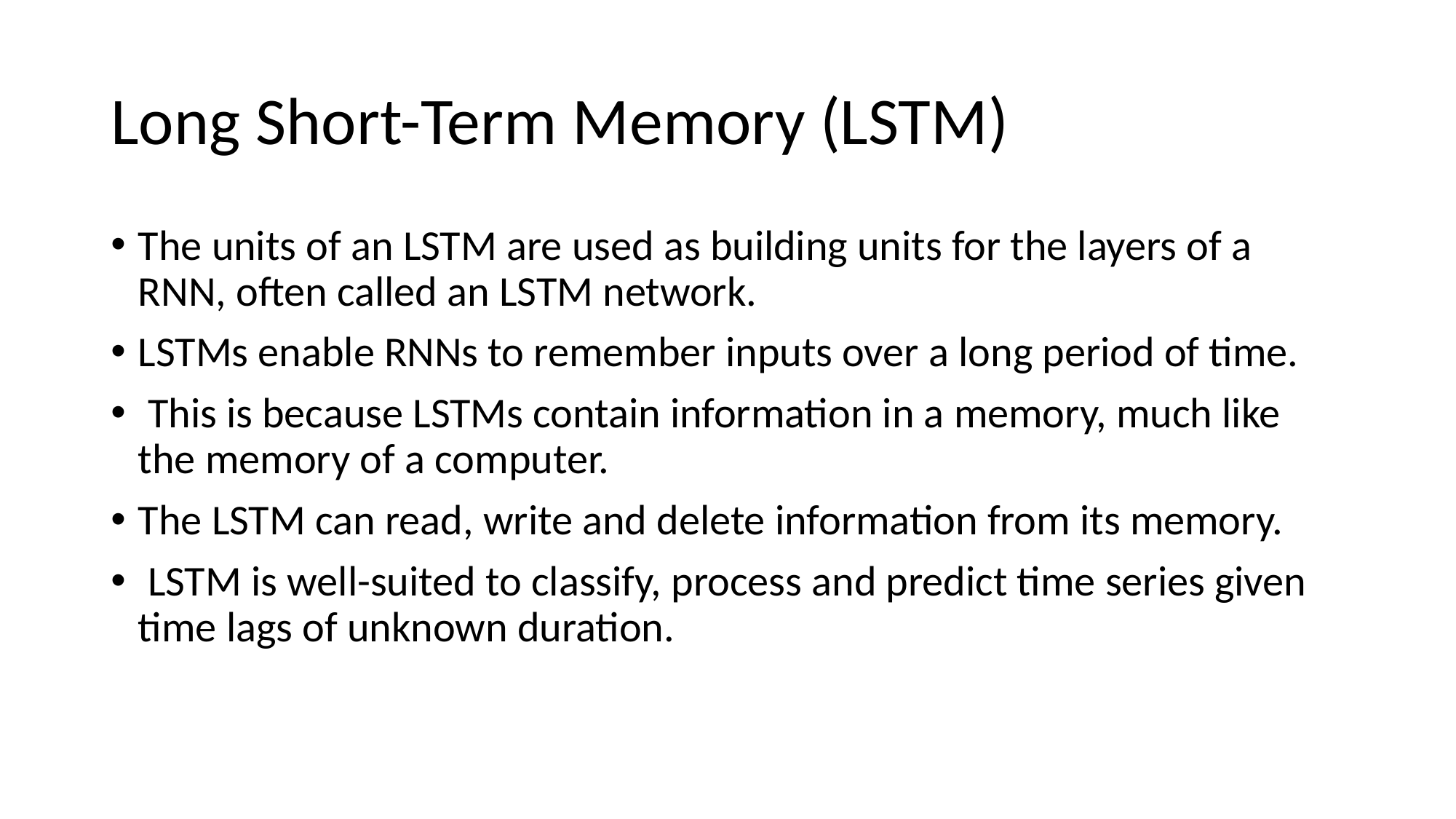

# Long Short-Term Memory (LSTM)
The units of an LSTM are used as building units for the layers of a RNN, often called an LSTM network.
LSTMs enable RNNs to remember inputs over a long period of time.
 This is because LSTMs contain information in a memory, much like the memory of a computer.
The LSTM can read, write and delete information from its memory.
 LSTM is well-suited to classify, process and predict time series given time lags of unknown duration.